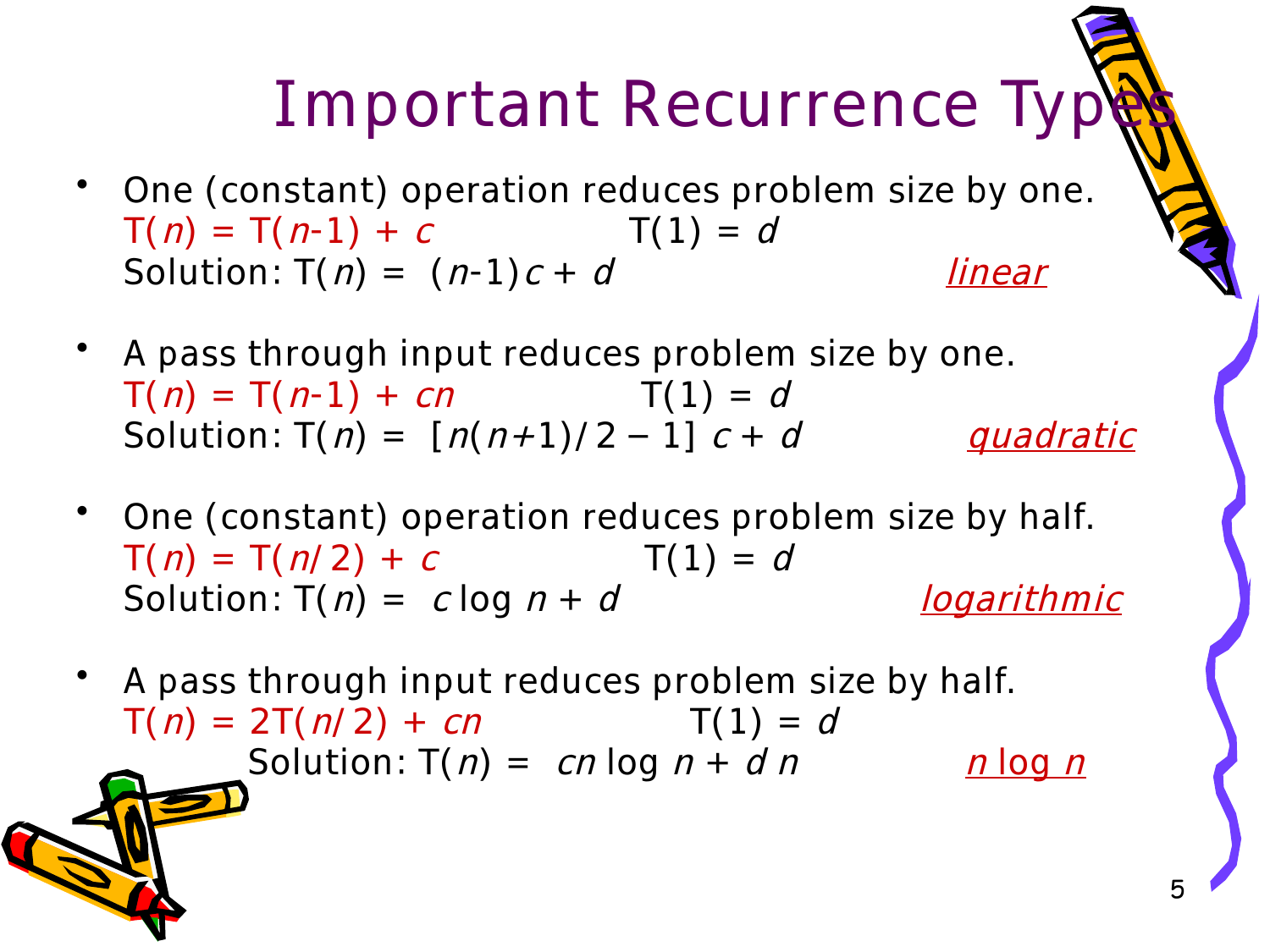

# Important Recurrence Types
One (constant) operation reduces problem size by one.
	T(n) = T(n-1) + c                   T(1) = d
	Solution: T(n) =  (n-1)c + d                                linear

A pass through input reduces problem size by one.
	T(n) = T(n-1) + cn                  T(1) = d
	Solution: T(n) =  [n(n+1)/2 – 1] c + d                quadratic

One (constant) operation reduces problem size by half.
	T(n) = T(n/2) + c                    T(1) = d
	Solution: T(n) =  c log n + d                             logarithmic

A pass through input reduces problem size by half.
	T(n) = 2T(n/2) + cn                    T(1) = d
	            Solution: T(n) =  cn log n + d n                n log n
5